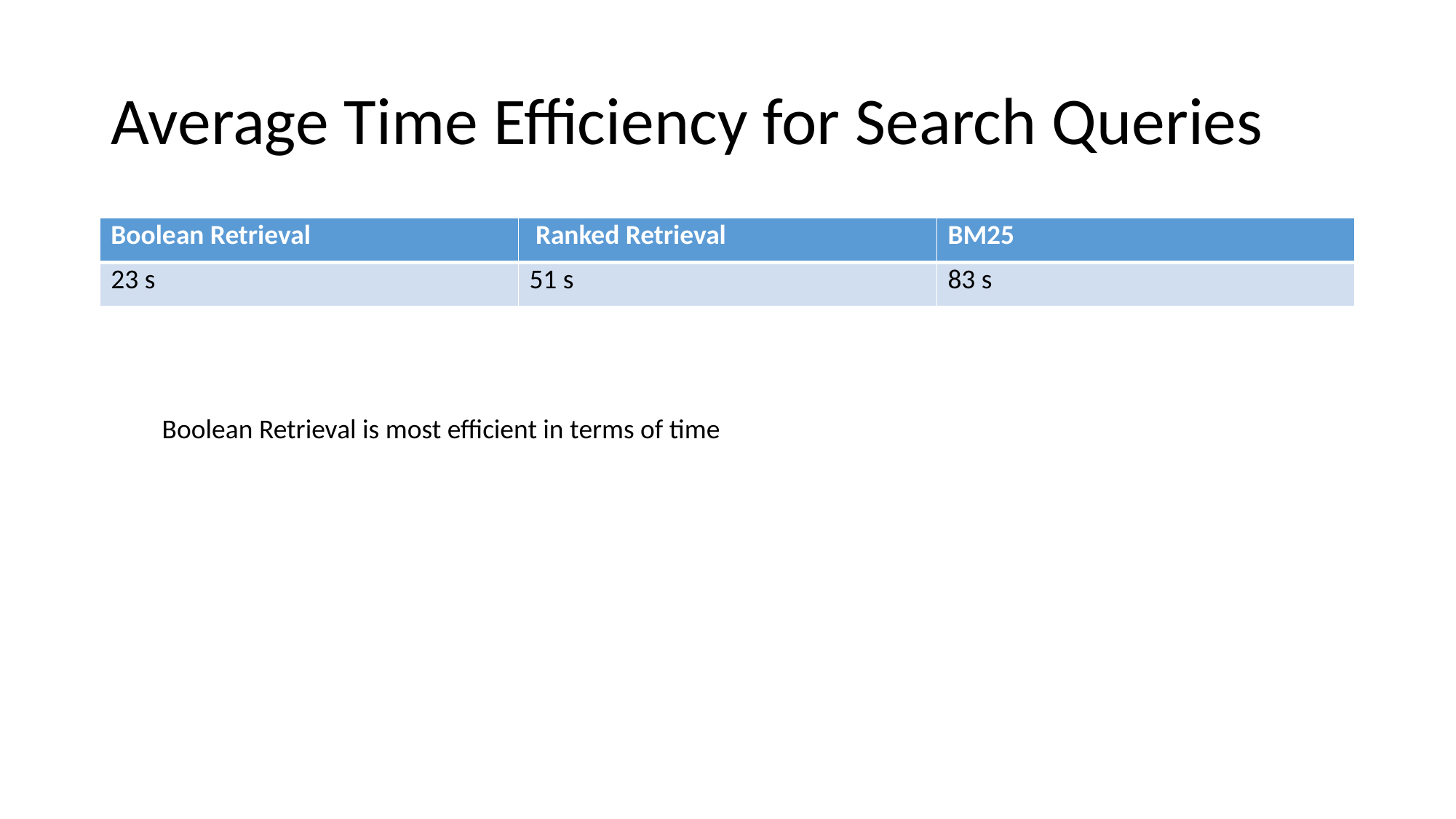

# Average Time Efficiency for Search Queries
| Boolean Retrieval | Ranked Retrieval | BM25 |
| --- | --- | --- |
| 23 s | 51 s | 83 s |
Boolean Retrieval is most efficient in terms of time